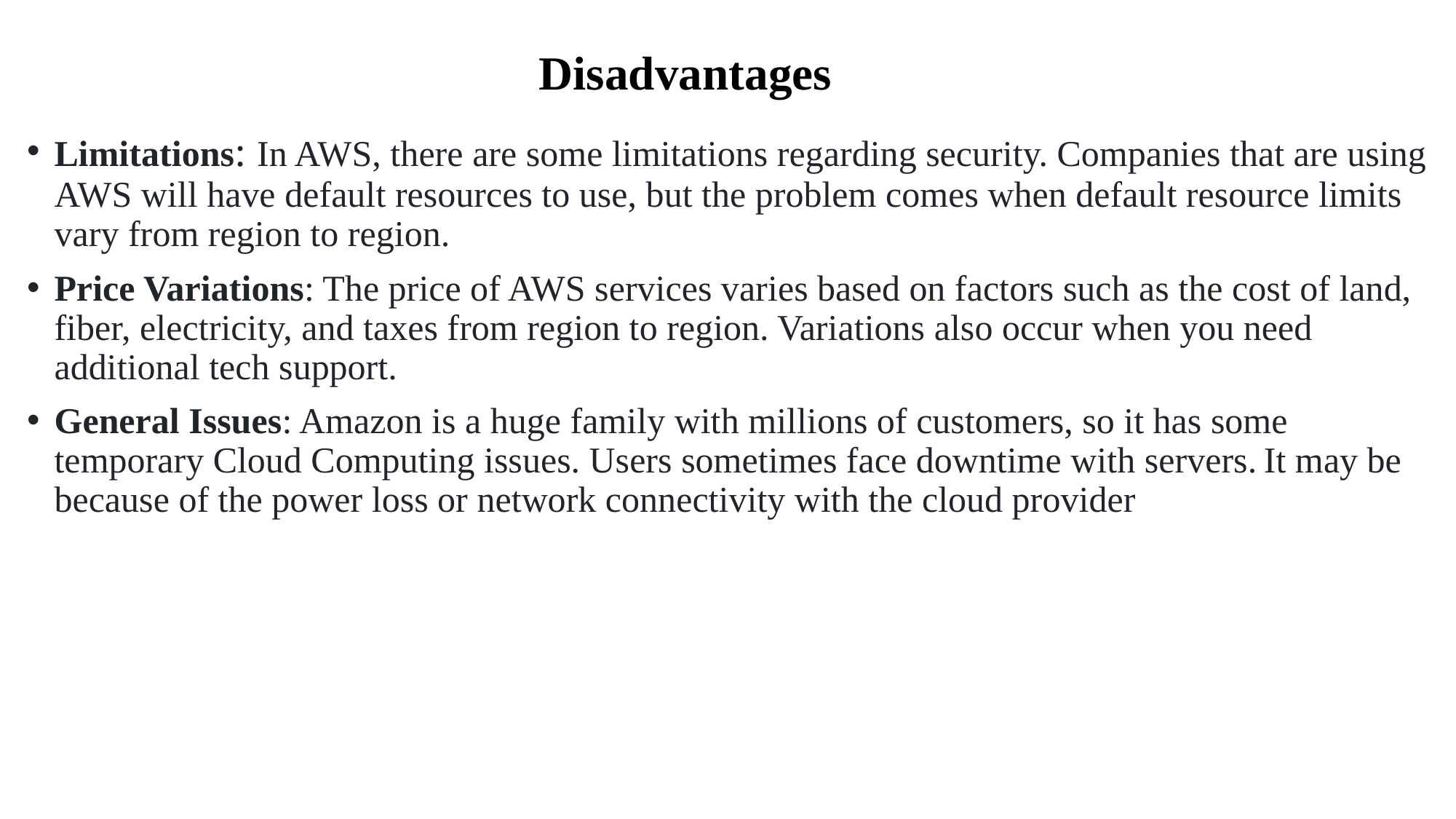

# Disadvantages
Limitations: In AWS, there are some limitations regarding security. Companies that are using AWS will have default resources to use, but the problem comes when default resource limits vary from region to region.
Price Variations: The price of AWS services varies based on factors such as the cost of land, fiber, electricity, and taxes from region to region. Variations also occur when you need additional tech support.
General Issues: Amazon is a huge family with millions of customers, so it has some temporary Cloud Computing issues. Users sometimes face downtime with servers. It may be because of the power loss or network connectivity with the cloud provider